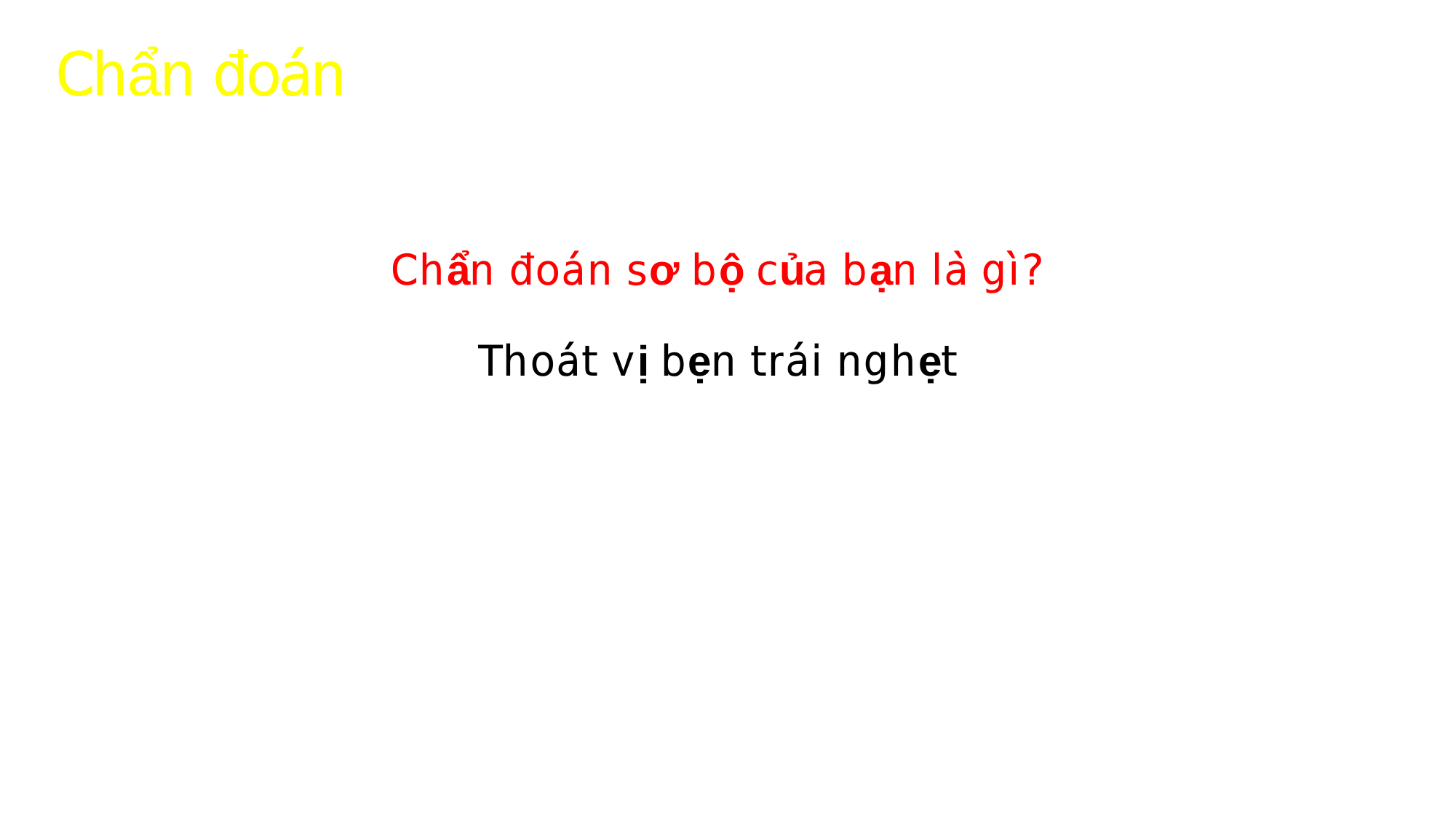

# Chẩn đoán
Chẩn đoán sơ bộ của bạn là gì?

Thoát vị bẹn trái nghẹt